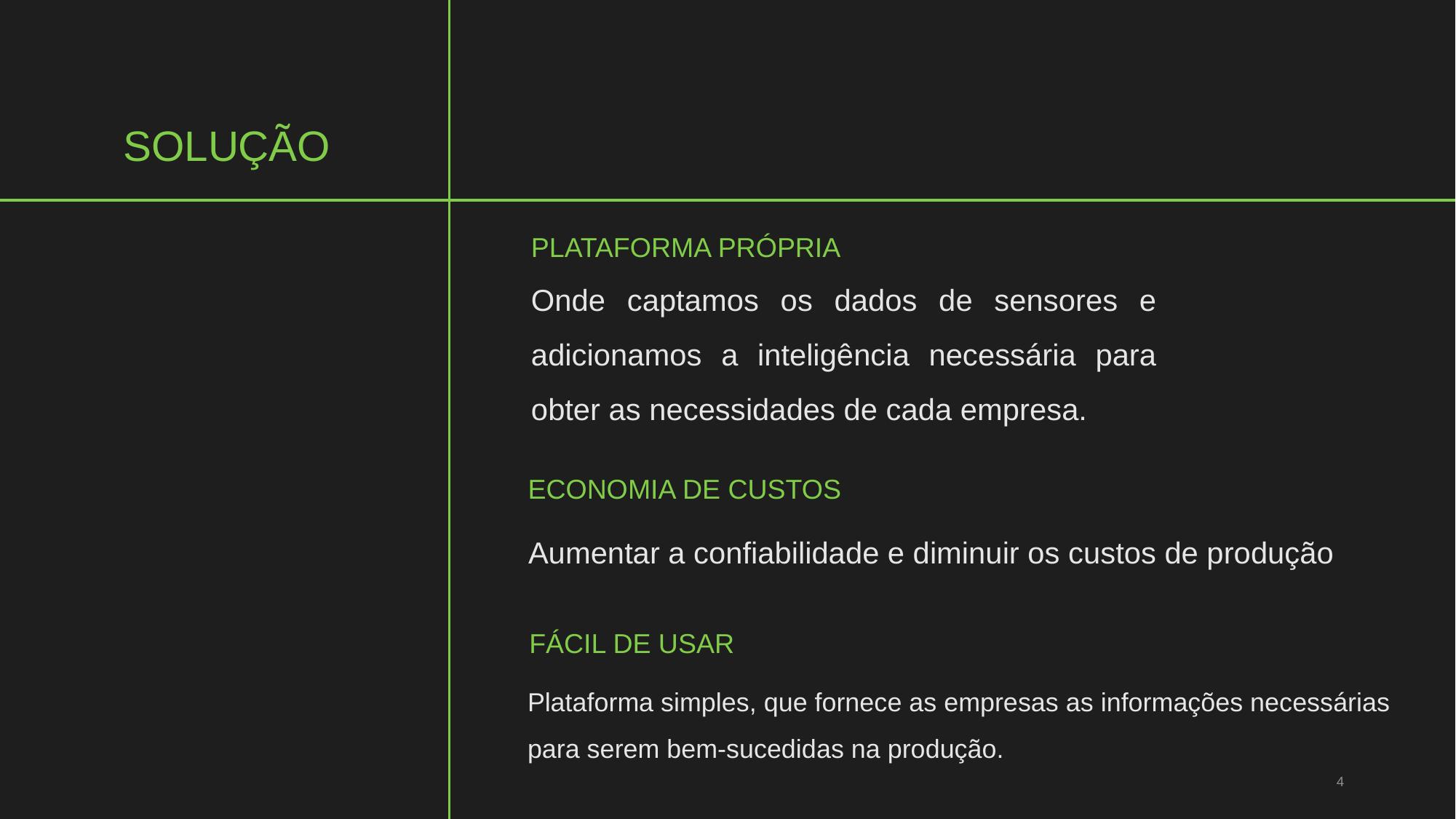

# Solução
Plataforma PRÓPRIA
Onde captamos os dados de sensores e adicionamos a inteligência necessária para obter as necessidades de cada empresa.

Economia de custos
Aumentar a confiabilidade e diminuir os custos de produção
Fácil de usar
Plataforma simples, que fornece as empresas as informações necessárias para serem bem-sucedidas na produção.

4